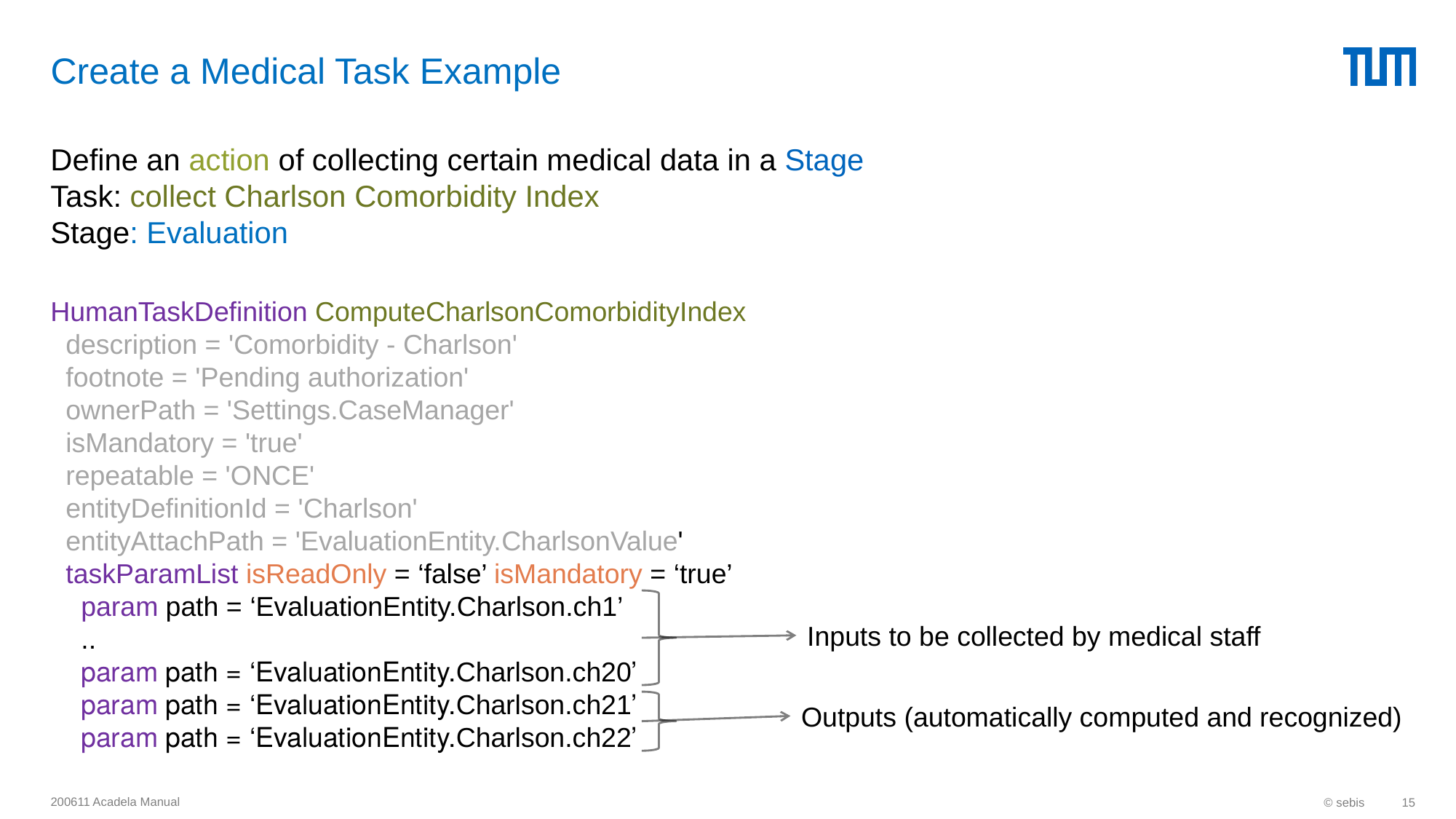

# Create a Medical Task Example
Define an action of collecting certain medical data in a Stage
Task: collect Charlson Comorbidity Index
Stage: Evaluation

HumanTaskDefinition ComputeCharlsonComorbidityIndex
  description = 'Comorbidity - Charlson'
  footnote = 'Pending authorization'
  ownerPath = 'Settings.CaseManager'
  isMandatory = 'true'
  repeatable = 'ONCE'
  entityDefinitionId = 'Charlson'
  entityAttachPath = 'EvaluationEntity.CharlsonValue'
  taskParamList isReadOnly = ‘false’ isMandatory = ‘true’
    param path = ‘EvaluationEntity.Charlson.ch1’
    ..
    param path = ‘EvaluationEntity.Charlson.ch20’
    param path = ‘EvaluationEntity.Charlson.ch21’
    param path = ‘EvaluationEntity.Charlson.ch22’

Inputs to be collected by medical staff

Outputs (automatically computed and recognized)
200611 Acadela Manual
© sebis
15